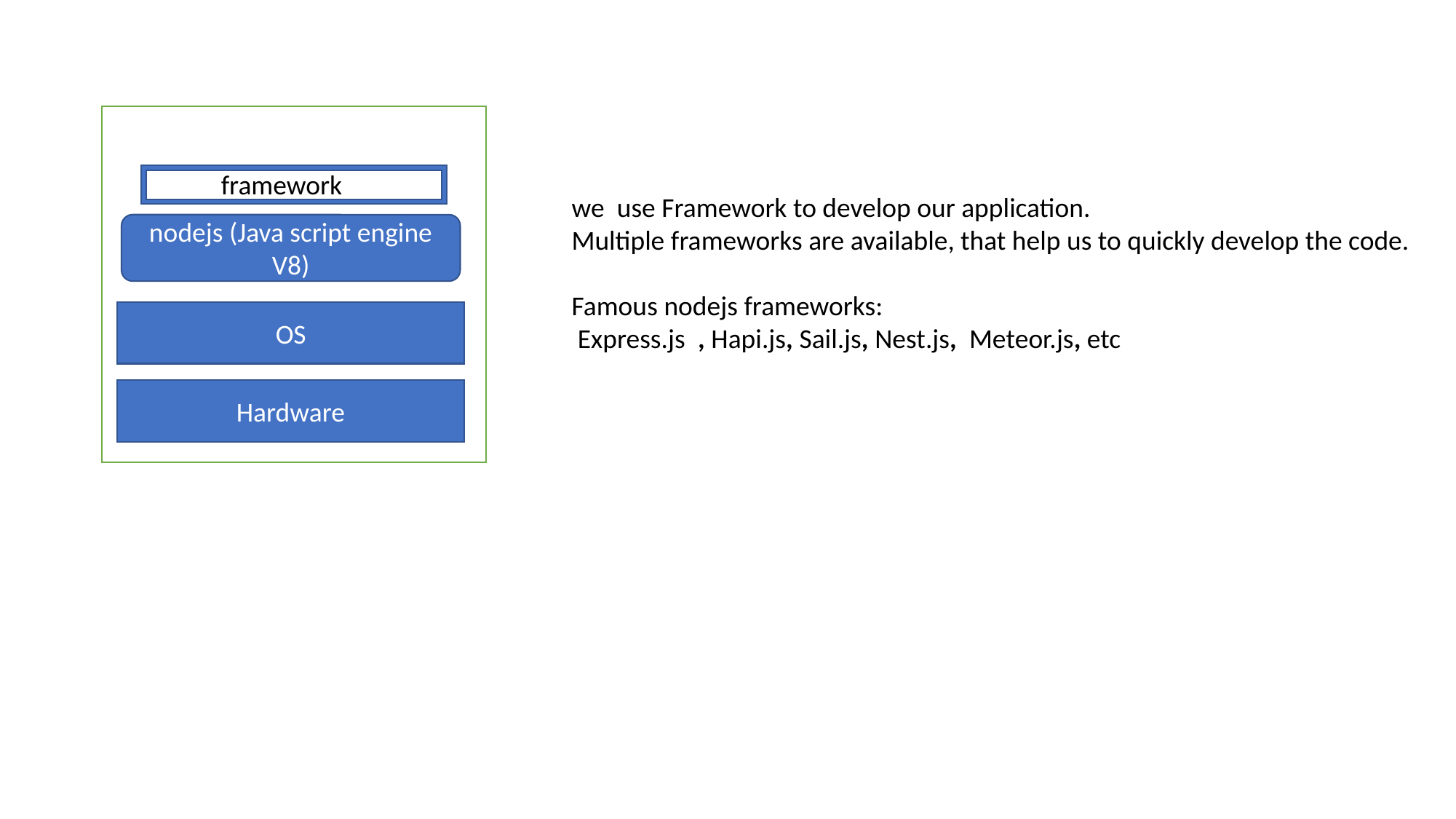

framework

we  use Framework to develop our application.
Multiple frameworks are available, that help us to quickly develop the code.

Famous nodejs frameworks:
 Express.js  , Hapi.js, Sail.js, Nest.js,  Meteor.js, etc

nodejs (Java script engine V8)
OS
Hardware